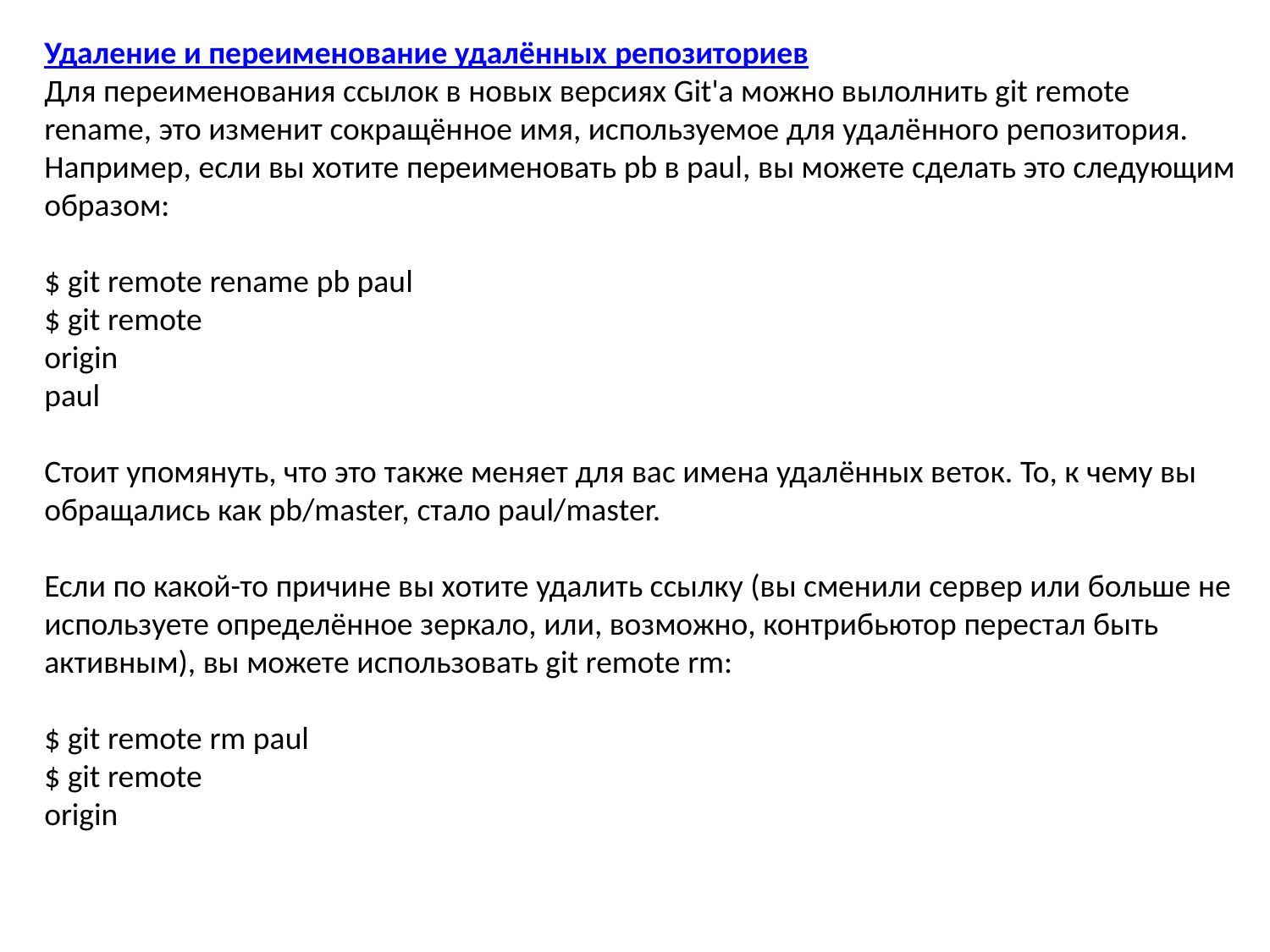

Удаление и переименование удалённых репозиториев
Для переименования ссылок в новых версиях Git'а можно вылолнить git remote rename, это изменит сокращённое имя, используемое для удалённого репозитория. Например, если вы хотите переименовать pb в paul, вы можете сделать это следующим образом:

$ git remote rename pb paul
$ git remote
origin
paul

Стоит упомянуть, что это также меняет для вас имена удалённых веток. То, к чему вы обращались как pb/master, стало paul/master.

Если по какой-то причине вы хотите удалить ссылку (вы сменили сервер или больше не используете определённое зеркало, или, возможно, контрибьютор перестал быть активным), вы можете использовать git remote rm:

$ git remote rm paul
$ git remote
origin